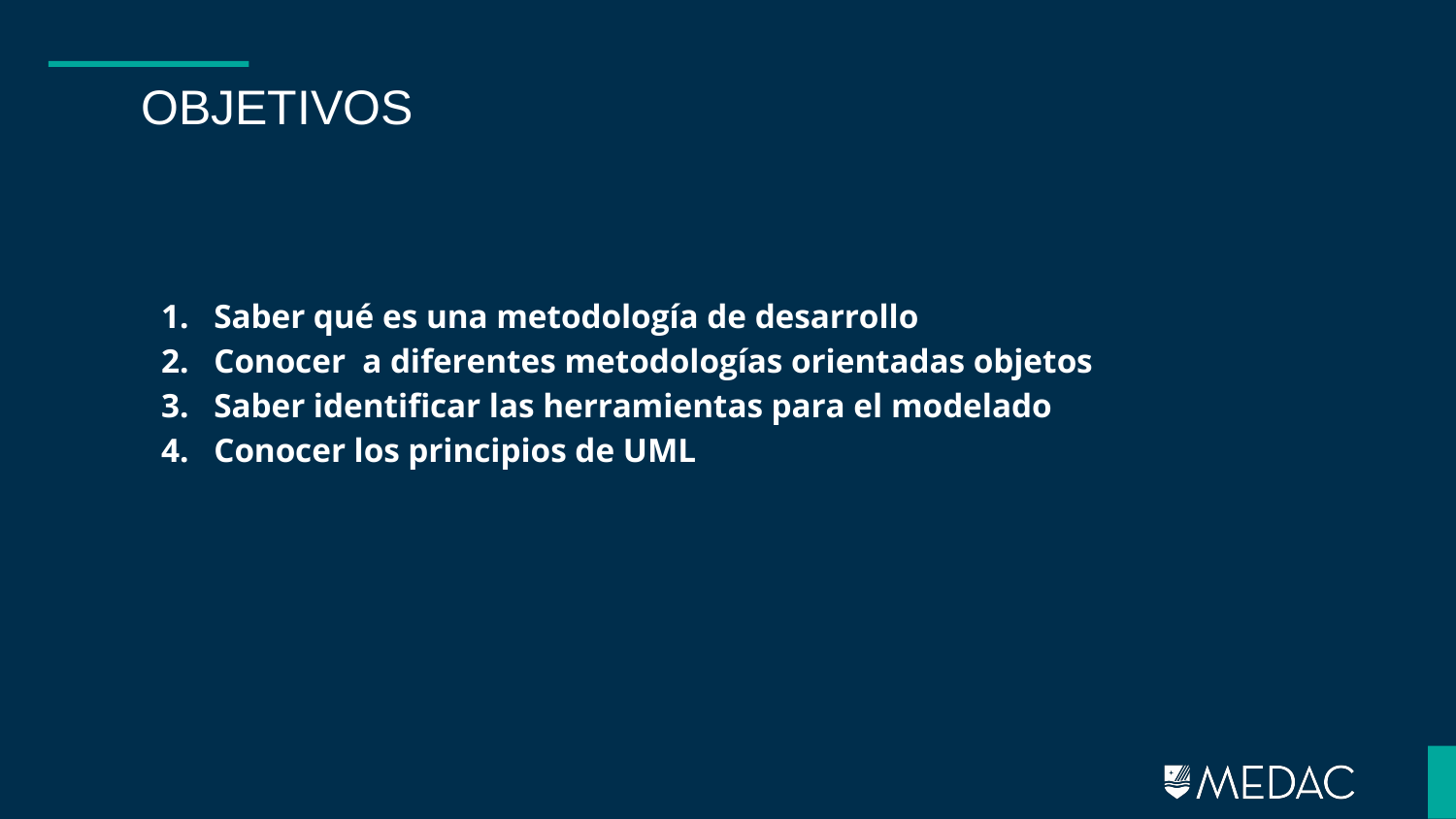

# OBJETIVOS

Saber qué es una metodología de desarrollo
Conocer  a diferentes metodologías orientadas objetos
Saber identificar las herramientas para el modelado
Conocer los principios de UML